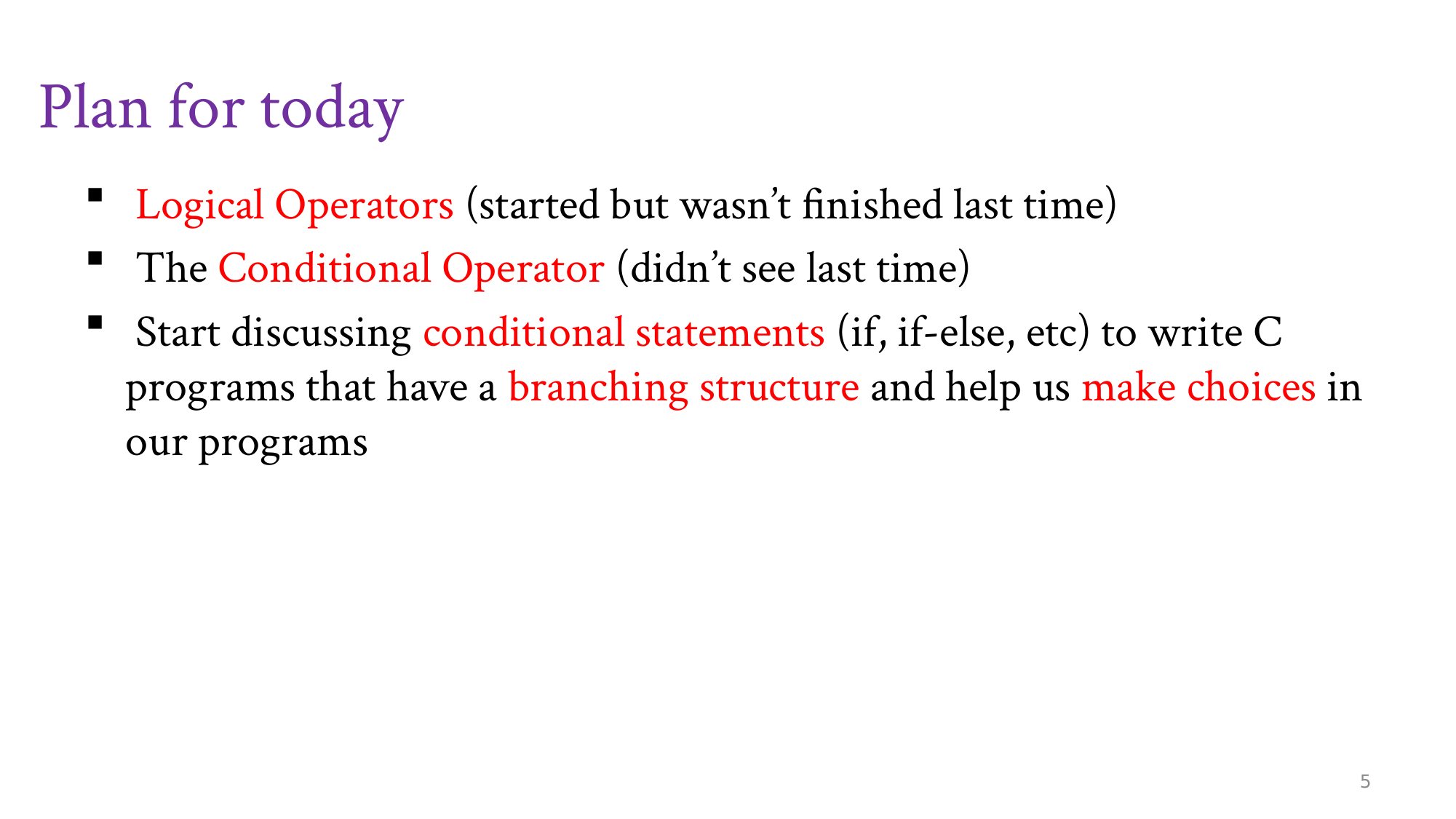

# Plan for today
 Logical Operators (started but wasn’t finished last time)
 The Conditional Operator (didn’t see last time)
 Start discussing conditional statements (if, if-else, etc) to write C programs that have a branching structure and help us make choices in our programs

5